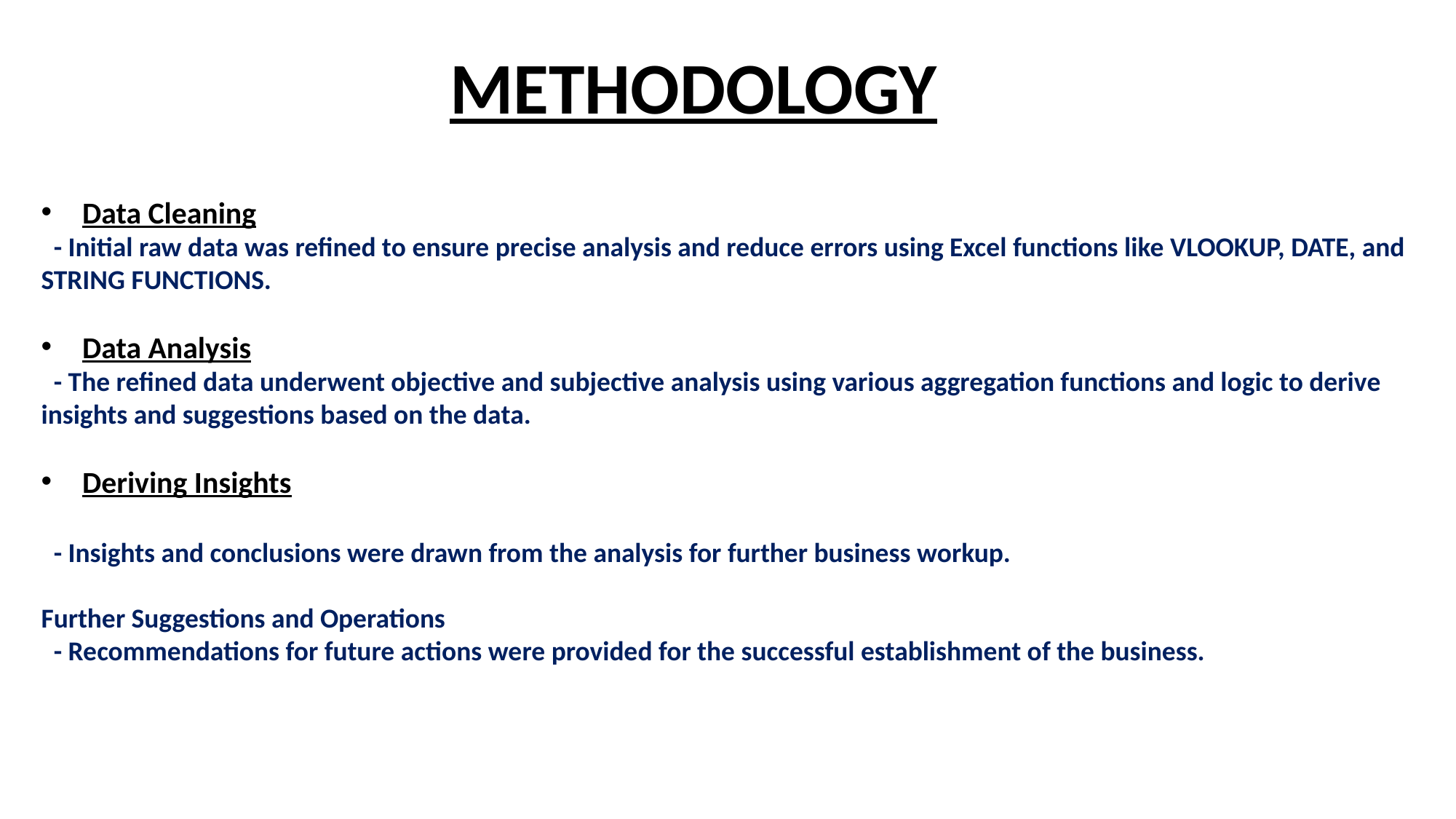

METHODOLOGY
Data Cleaning
  - Initial raw data was refined to ensure precise analysis and reduce errors using Excel functions like VLOOKUP, DATE, and STRING FUNCTIONS.

Data Analysis
  - The refined data underwent objective and subjective analysis using various aggregation functions and logic to derive insights and suggestions based on the data.

Deriving Insights

  - Insights and conclusions were drawn from the analysis for further business workup.

Further Suggestions and Operations
  - Recommendations for future actions were provided for the successful establishment of the business.